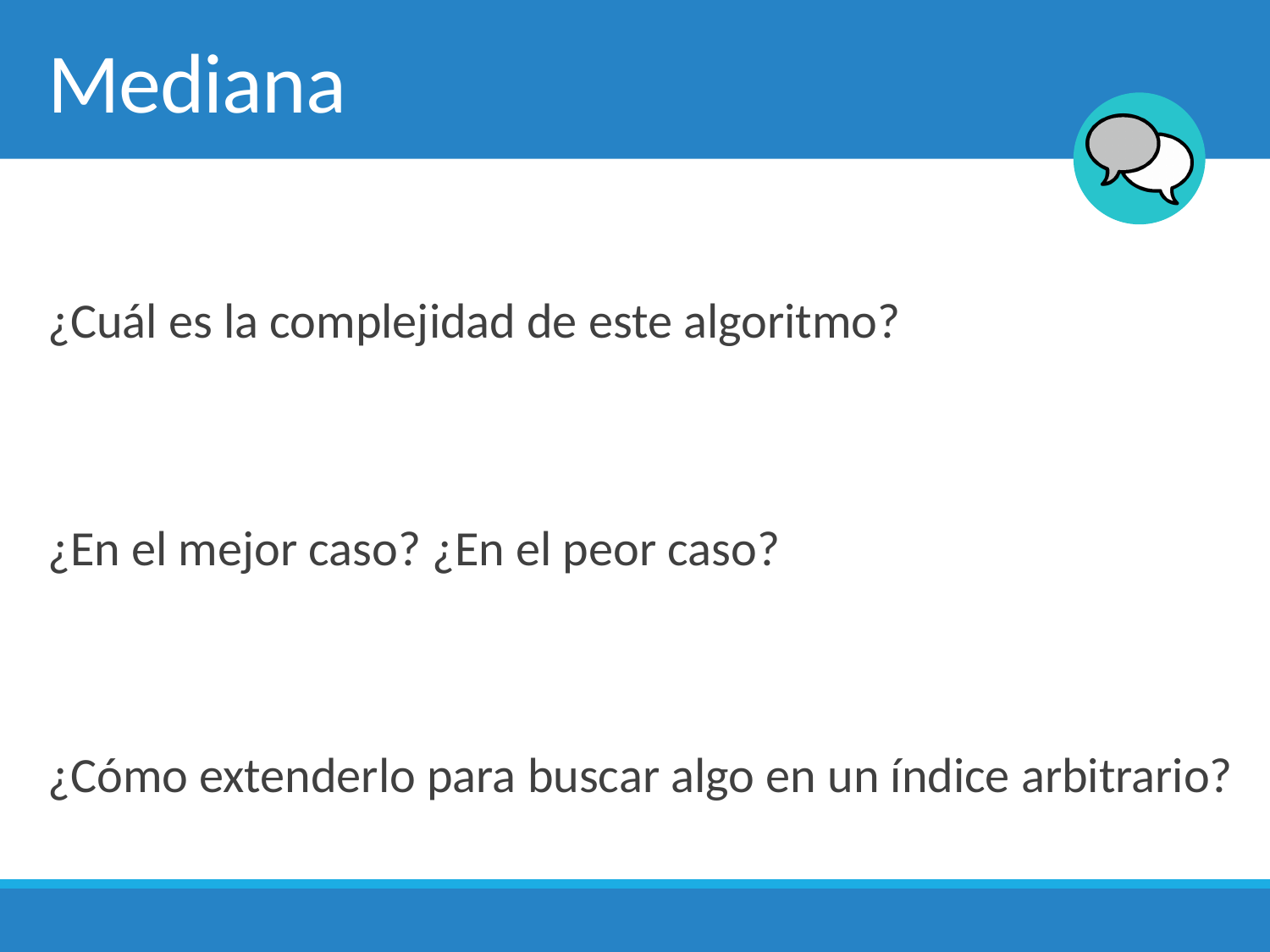

# Mediana
¿Cuál es la complejidad de este algoritmo?

¿En el mejor caso? ¿En el peor caso?

¿Cómo extenderlo para buscar algo en un índice arbitrario?